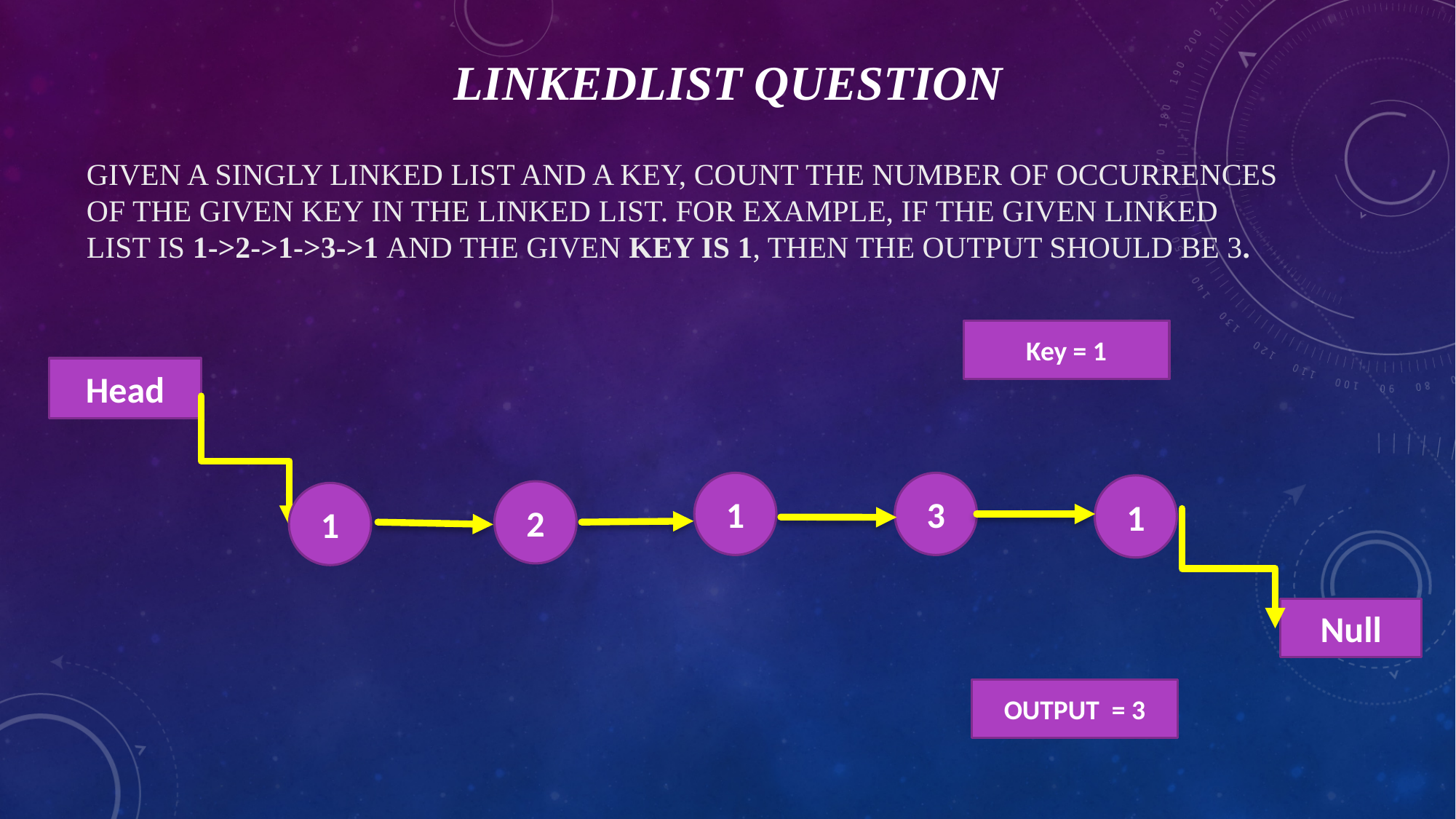

LINKEDLIST QUESTION
GIVEN A SINGLY LINKED LIST AND A KEY, COUNT THE NUMBER OF OCCURRENCES OF THE GIVEN KEY IN THE LINKED LIST. FOR EXAMPLE, IF THE GIVEN LINKED LIST IS 1->2->1->3->1 AND THE GIVEN KEY IS 1, THEN THE OUTPUT SHOULD BE 3.​
Key = 1
Head
1
3
1
2
1
Null
OUTPUT  = 3